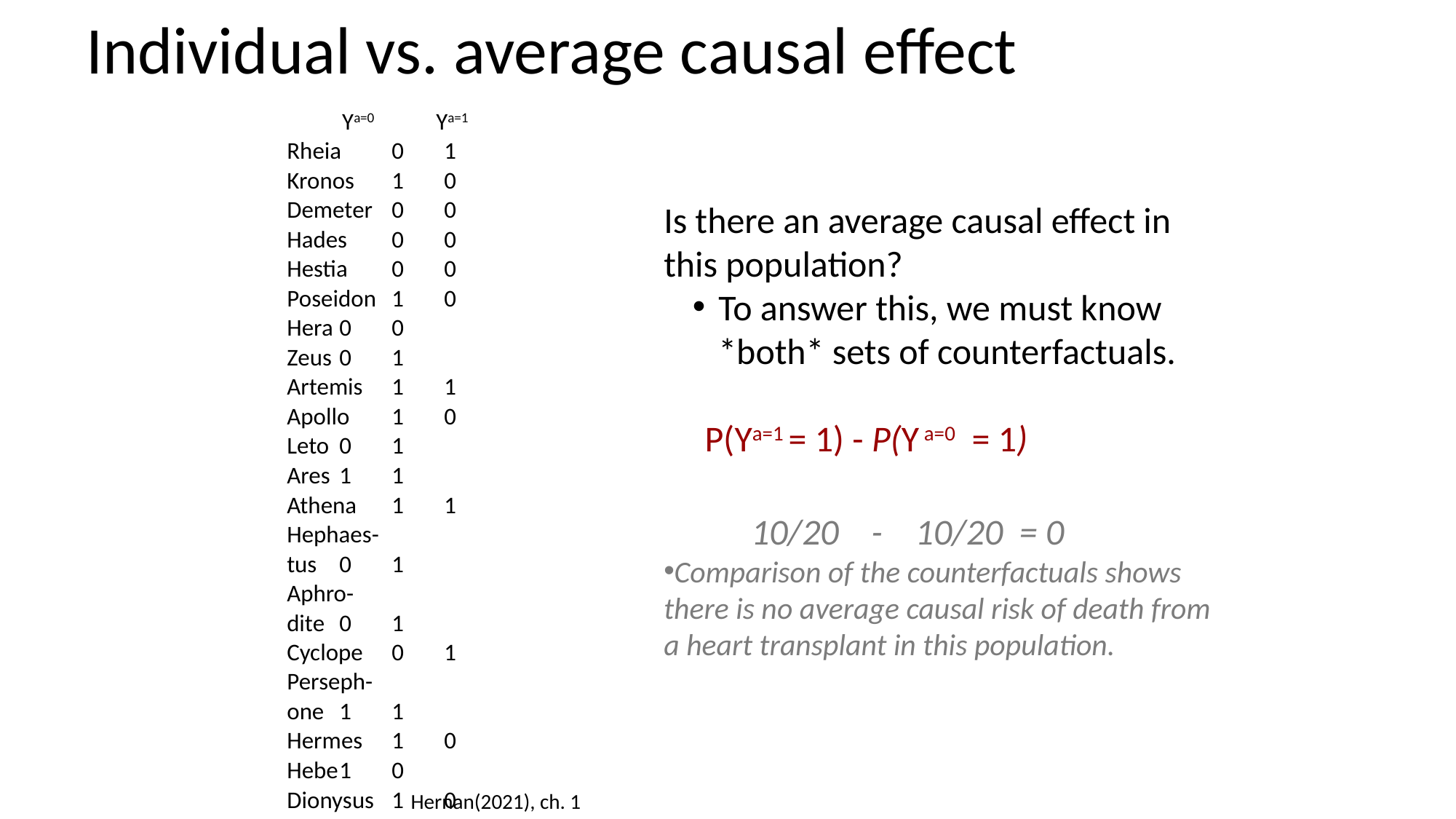

# Individual vs. average causal effect
	Ya=0                    Ya=1
Rheia	0	1
Kronos	1	0
Demeter	0	0
Hades	0	0
Hestia	0	0
Poseidon	1	0
Hera	0	0
Zeus	0	1
Artemis	1	1
Apollo	1	0
Leto	0	1
Ares	1	1
Athena	1	1
Hephaes-
tus	0	1
Aphro-
dite	0	1
Cyclope	0	1
Perseph-
one	1	1
Hermes	1	0
Hebe	1	0
Dionysus	1	0
Is there an average causal effect in this population?
To answer this, we must know *both* sets of counterfactuals.

     P(Ya=1 = 1) - P(Y a=0  = 1)

    10/20    -    10/20  = 0
Comparison of the counterfactuals shows there is no average causal risk of death from a heart transplant in this population.
Hernan(2021), ch. 1